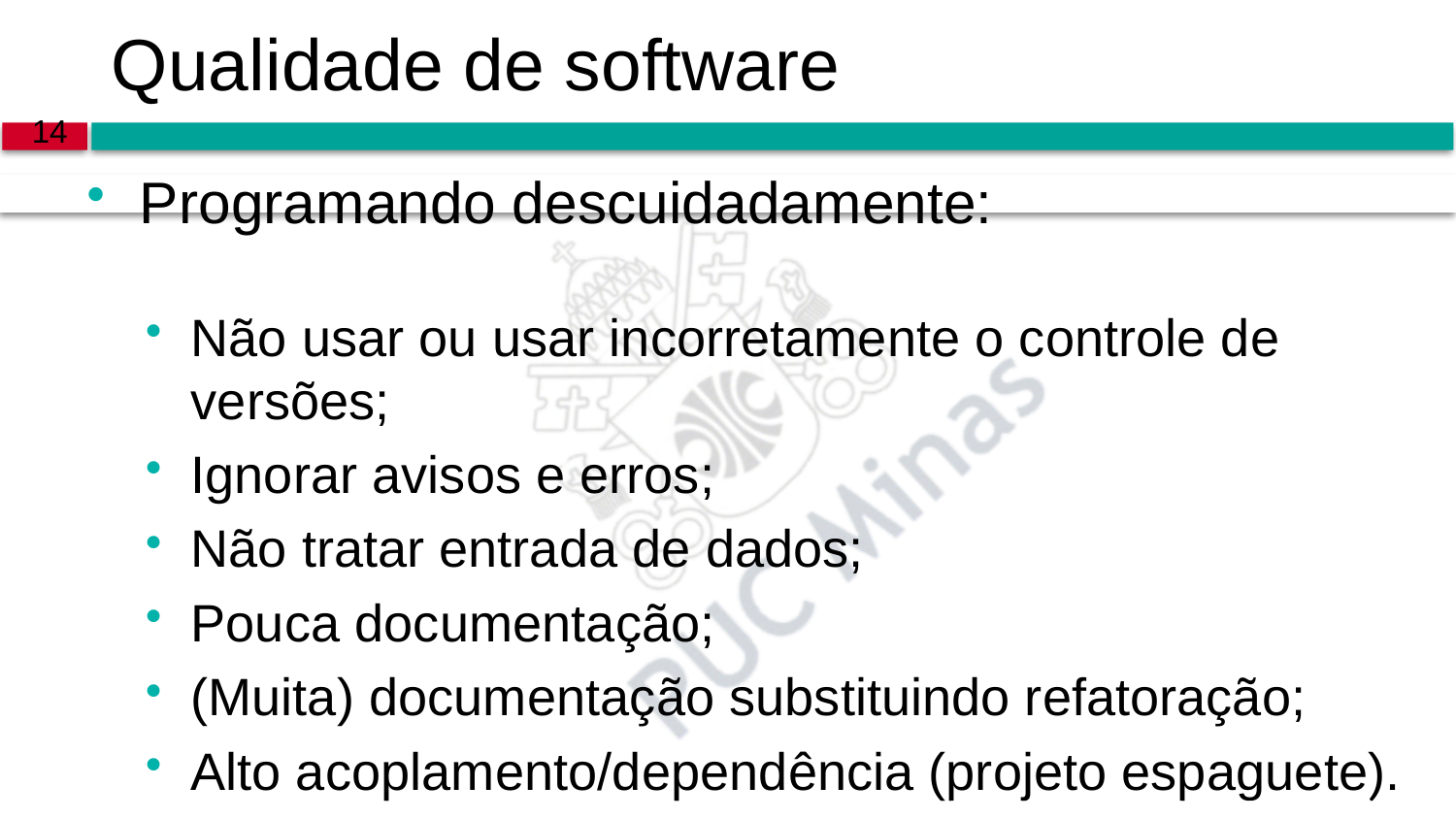

# Qualidade de software
14
Programando descuidadamente:

Não usar ou usar incorretamente o controle de versões;
Ignorar avisos e erros;
Não tratar entrada de dados;
Pouca documentação;
(Muita) documentação substituindo refatoração;
Alto acoplamento/dependência (projeto espaguete).

PUC Minas – Bacharelado em Engenharia de Software – Programação Modular – Prof. João Caram